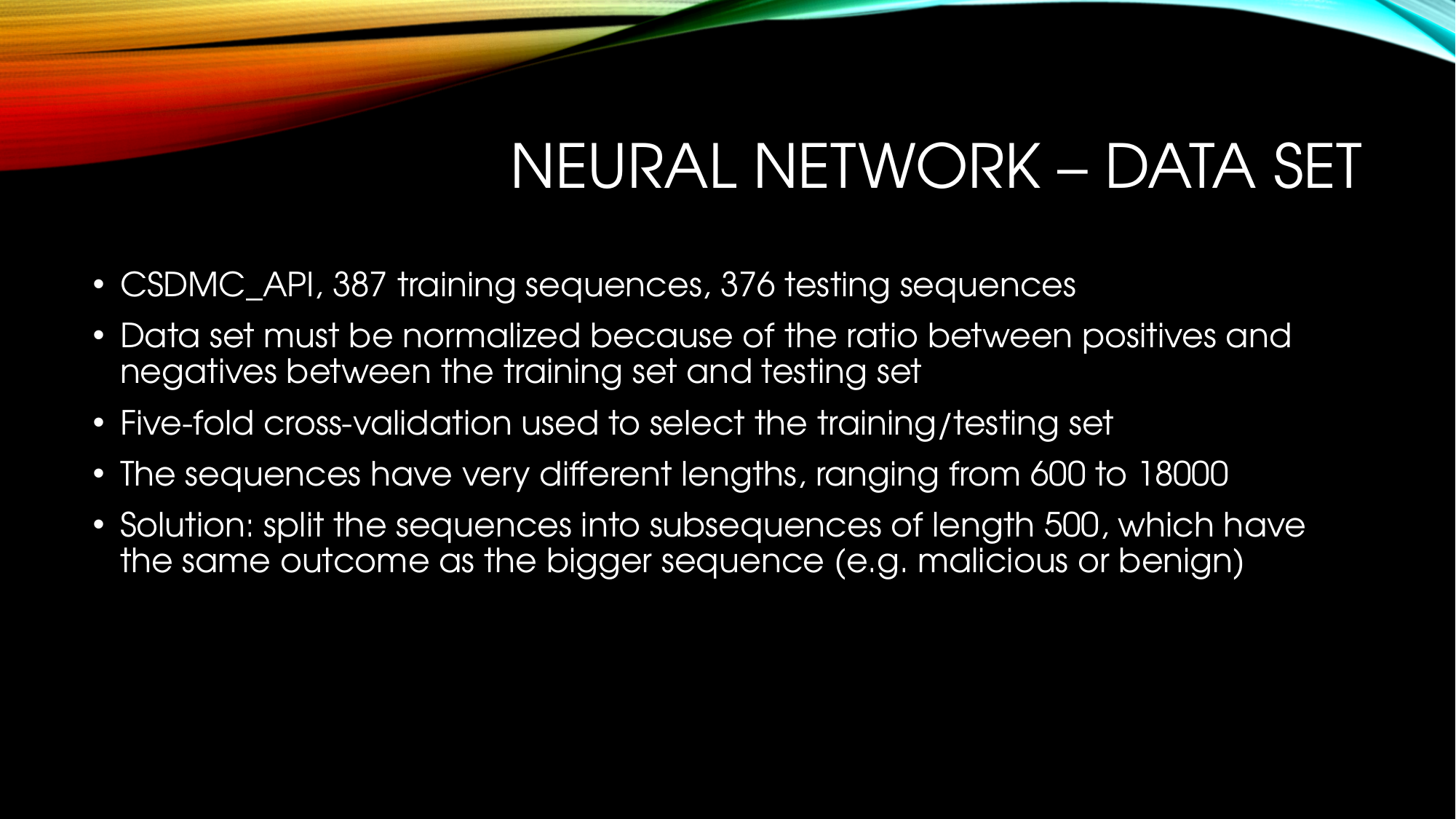

# NEURAL NETWORK – DATA SET
CSDMC_API, 387 training sequences, 376 testing sequences
Data set must be normalized because of the ratio between positives and negatives between the training set and testing set
Five-fold cross-validation used to select the training/testing set
The sequences have very different lengths, ranging from 600 to 18000
Solution: split the sequences into subsequences of length 500, which have the same outcome as the bigger sequence (e.g. malicious or benign)